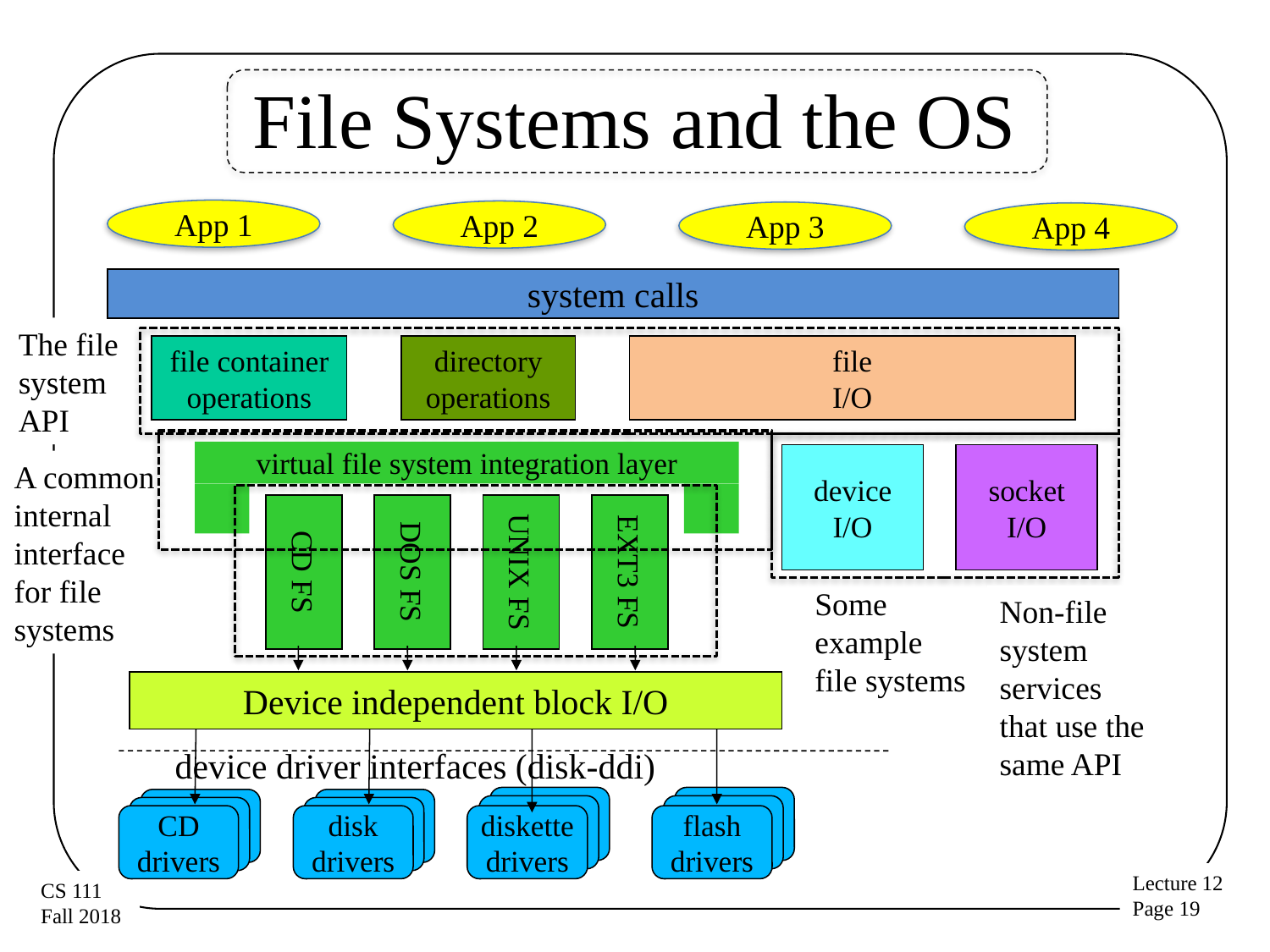

# File Systems and the OS

App 1
App 2
App 3
App 4

system calls
The file system API

file container
operations
directory
operations
file
I/O

virtual file system integration layer
device
I/O
socket
I/O
A common internal interface for file systems

CD FS
DOS FS
UNIX FS
EXT3 FS
…
…
Some example file systems
Non-file system services that use the same API

Device independent block I/O

device driver interfaces (disk-ddi)

CD
drivers
disk
drivers
diskette
drivers
flash
drivers